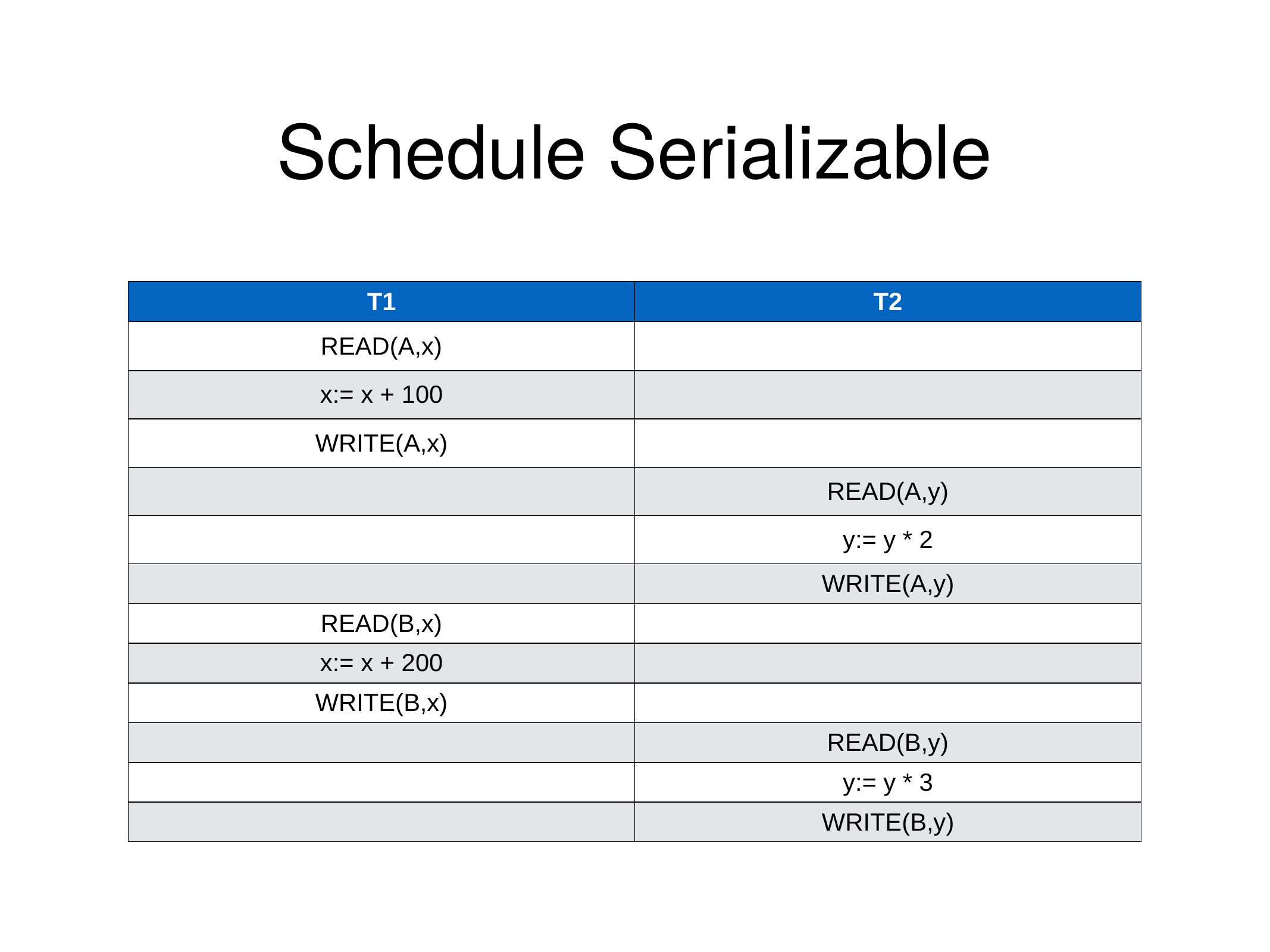

Schedule Serializable
| T1 | T2 |
| --- | --- |
| READ(A,x) |  |
| x:= x + 100 |  |
| WRITE(A,x) |  |
|  | READ(A,y) |
|  | y:= y \* 2 |
|  | WRITE(A,y) |
| READ(B,x) |  |
| x:= x + 200 |  |
| WRITE(B,x) |  |
|  | READ(B,y) |
|  | y:= y \* 3 |
|  | WRITE(B,y) |